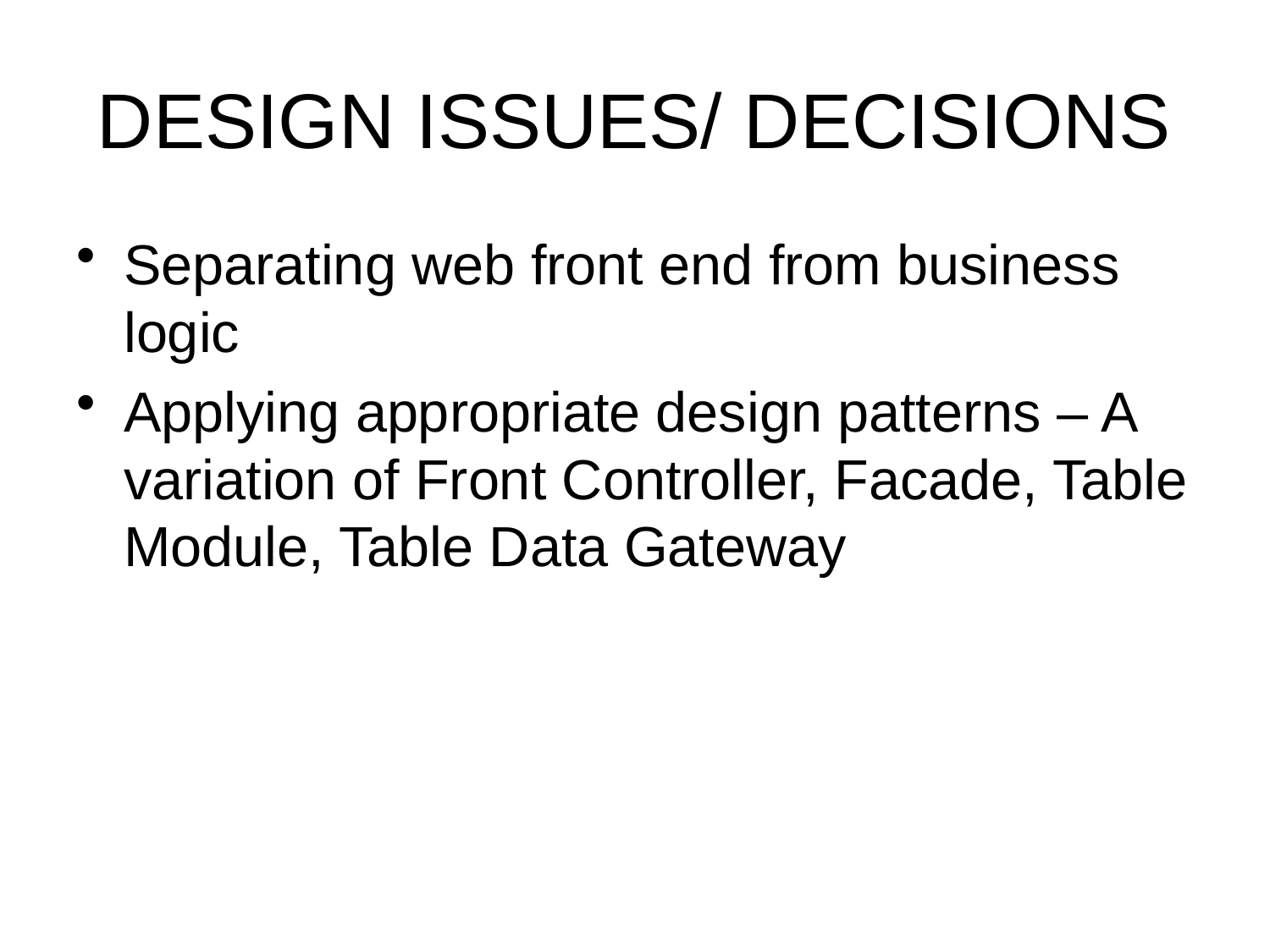

# DESIGN ISSUES/ DECISIONS
Separating web front end from business logic
Applying appropriate design patterns – A variation of Front Controller, Facade, Table Module, Table Data Gateway